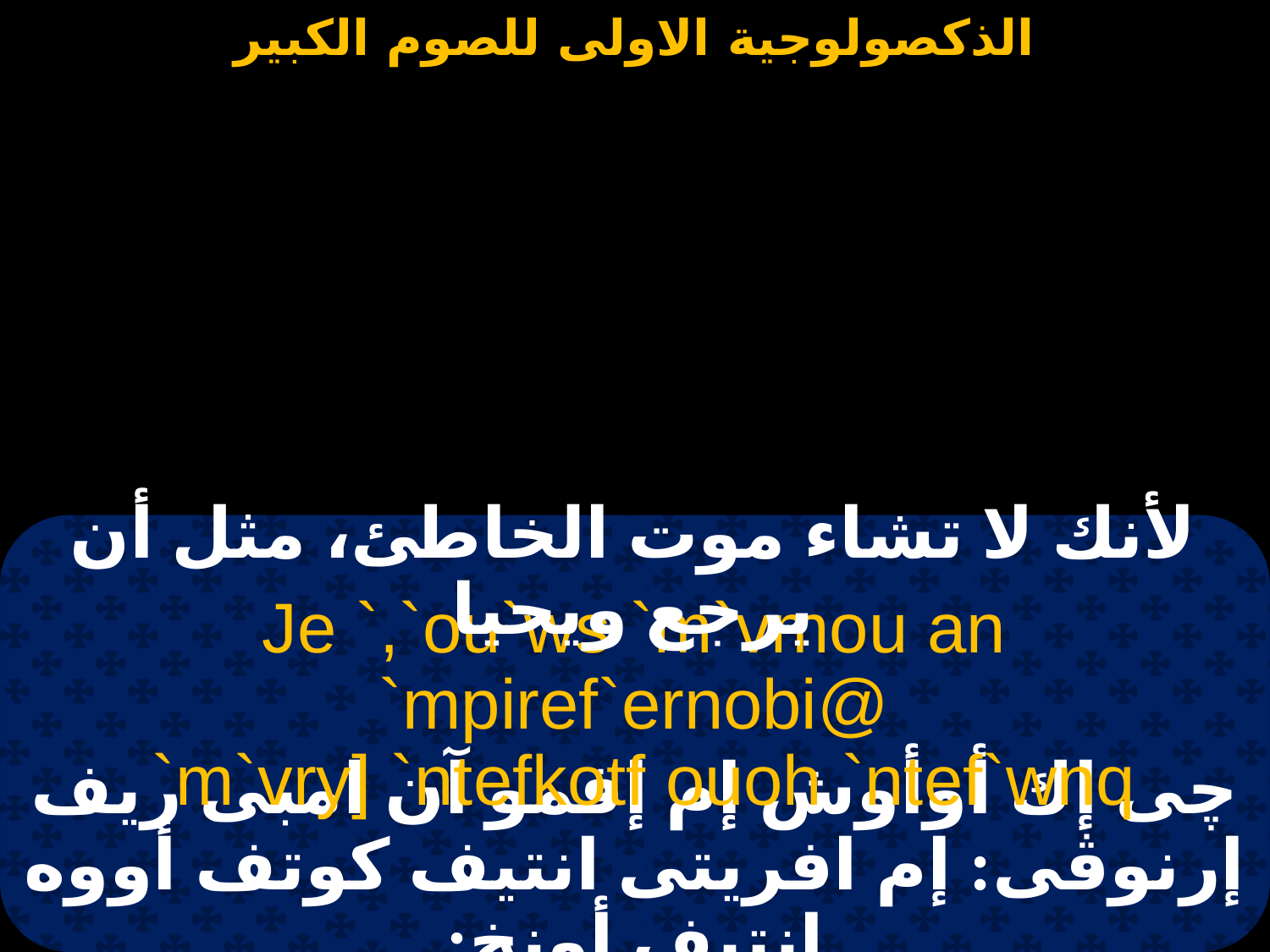

#
لأنك لا تشاء موت الخاطئ، مثل أن يرجع ويحيا
Je `,`ou`ws `m`vmou an `mpiref`ernobi@
 `m`vry] `ntefkotf ouoh `ntef`wnq
چى إك أوأوش إم إفمو آن امبى ريف إرنوڤى: إم افريتى انتيف كوتف أووه انتيف أونخ: